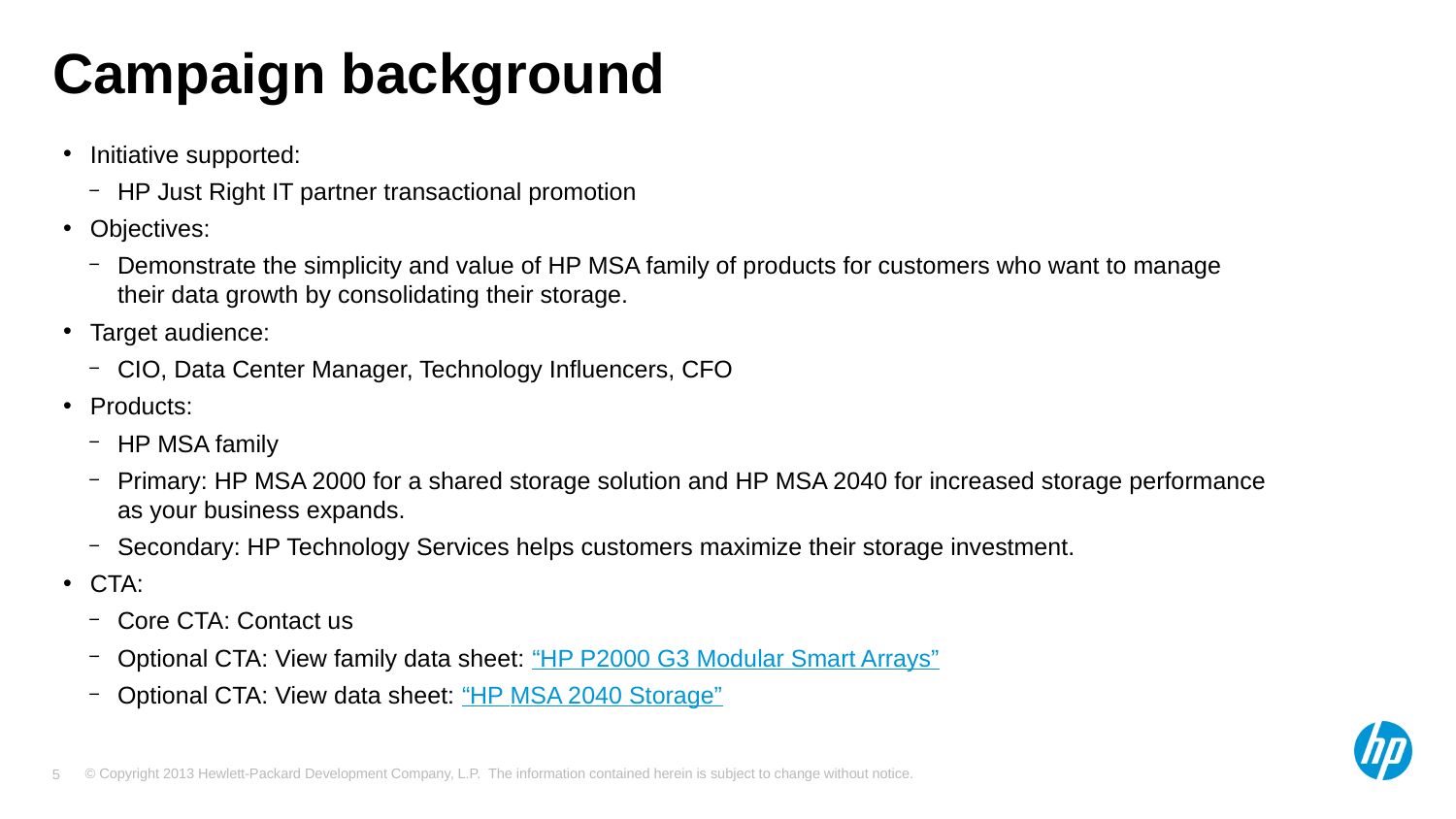

# Campaign background
Initiative supported:
HP Just Right IT partner transactional promotion
Objectives:
Demonstrate the simplicity and value of HP MSA family of products for customers who want to manage
their data growth by consolidating their storage.
Target audience:
CIO, Data Center Manager, Technology Influencers, CFO
Products:
HP MSA family
Primary: HP MSA 2000 for a shared storage solution and HP MSA 2040 for increased storage performance
as your business expands.
Secondary: HP Technology Services helps customers maximize their storage investment.
CTA:
Core CTA: Contact us
Optional CTA: View family data sheet: “HP P2000 G3 Modular Smart Arrays”
Optional CTA: View data sheet: “HP MSA 2040 Storage”